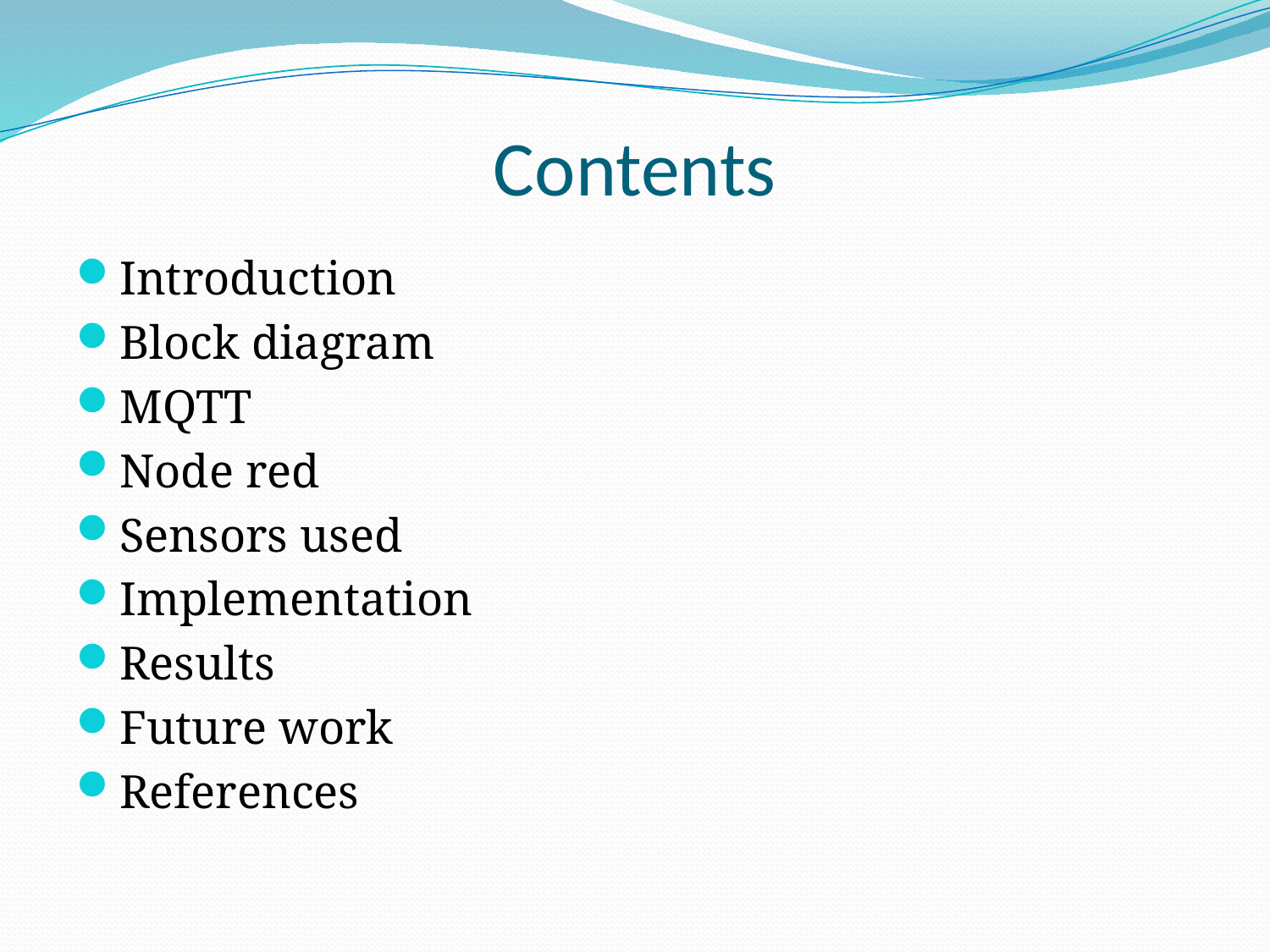

# Contents
Introduction
Block diagram
MQTT
Node red
Sensors used
Implementation
Results
Future work
References